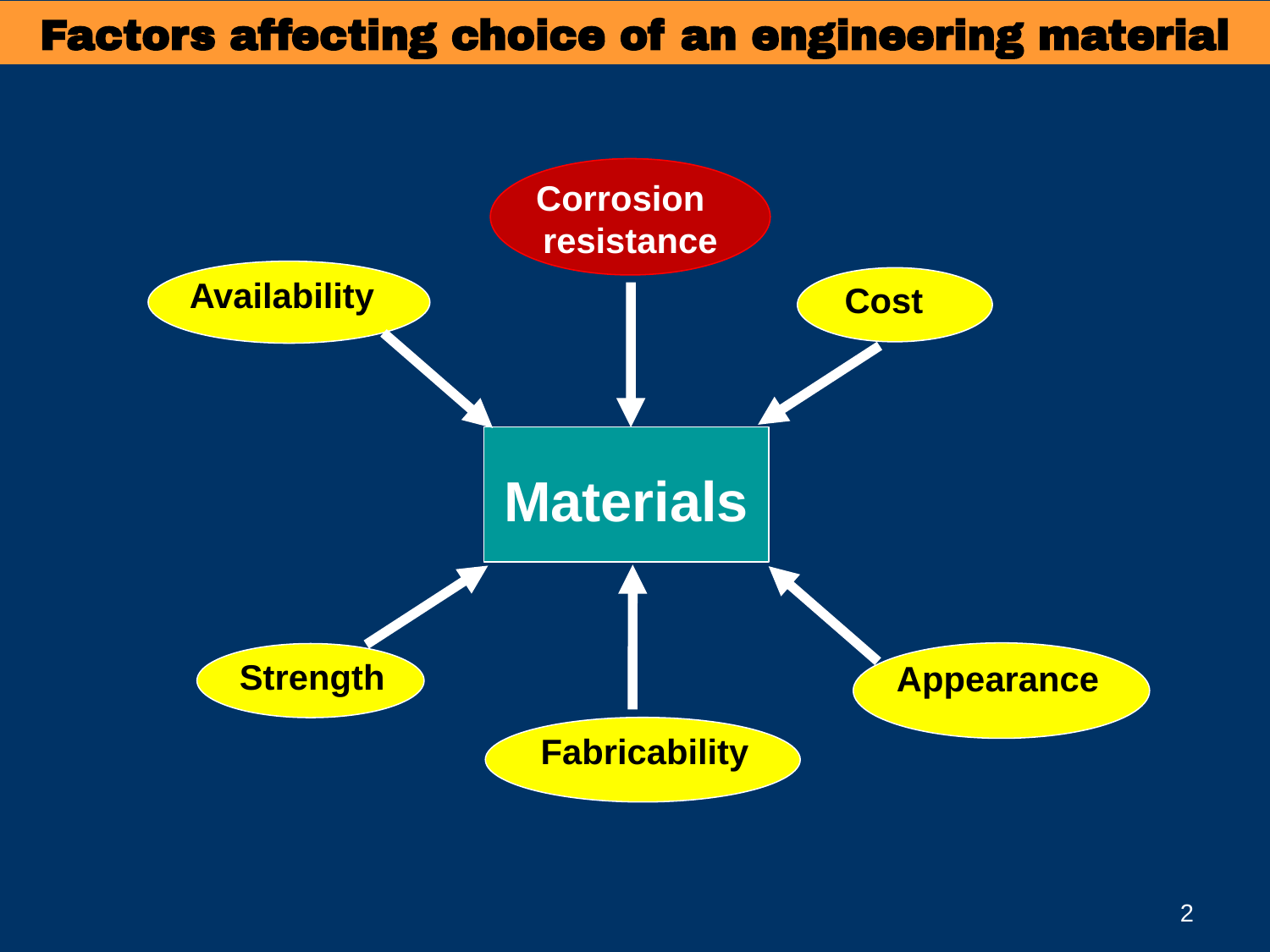

Factors affecting choice of an engineering material
Corrosion    resistance

Availability
  Cost

Materials
Appearance
 Strength
 Fabricability
2